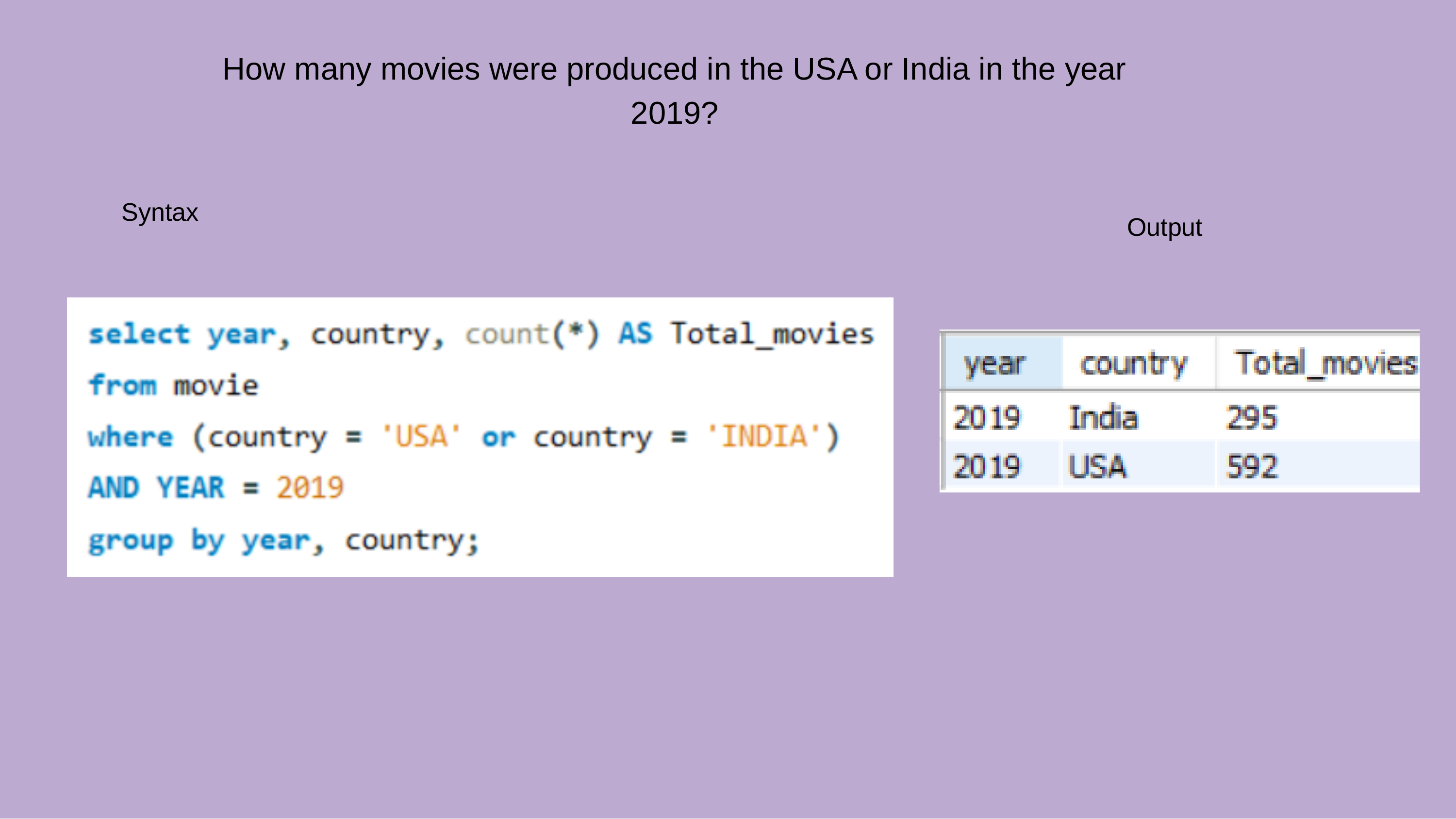

How many movies were produced in the USA or India in the year 2019?

Syntax
Output